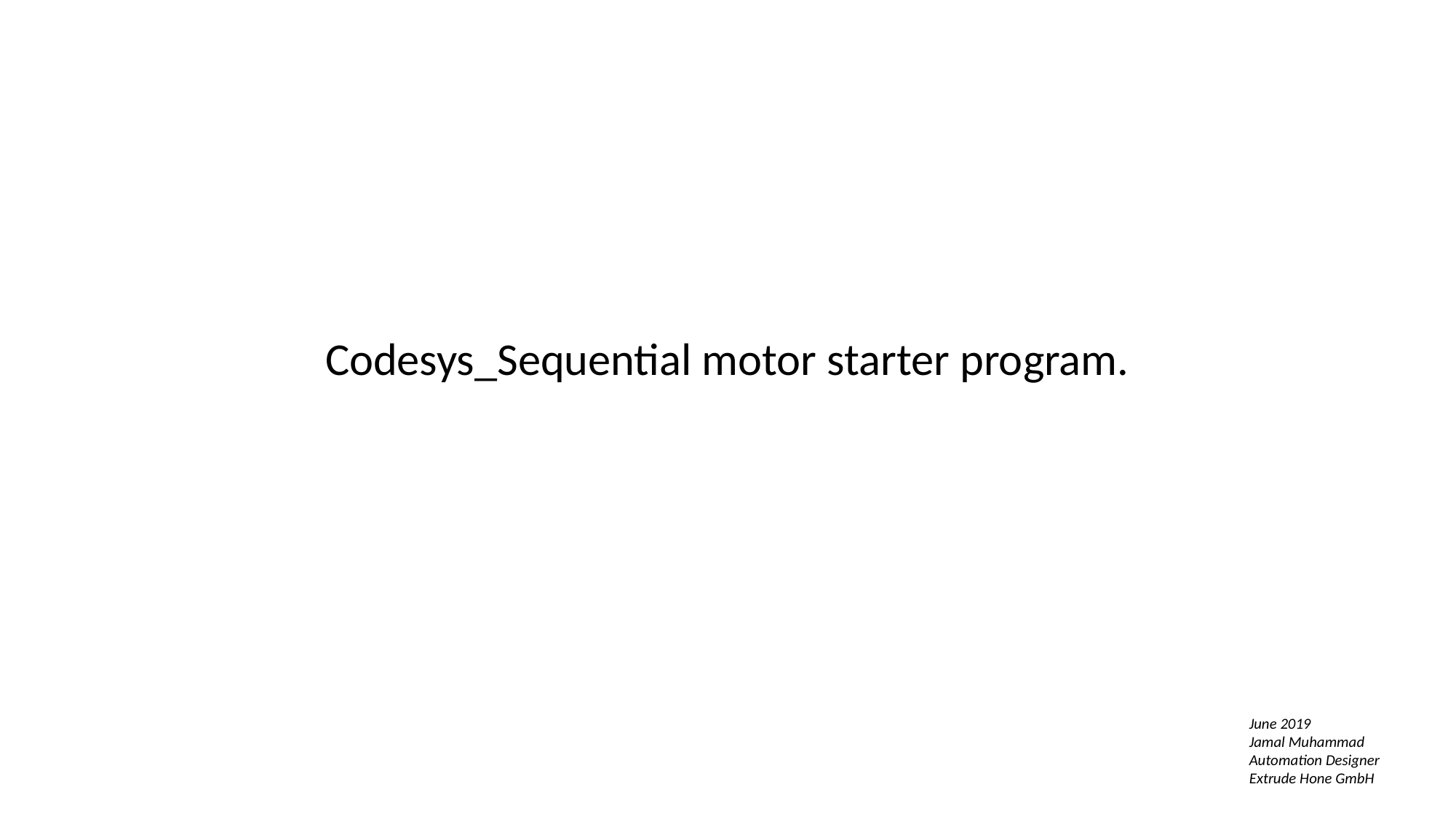

Codesys_Sequential motor starter program.

June 2019
Jamal Muhammad
Automation Designer
Extrude Hone GmbH